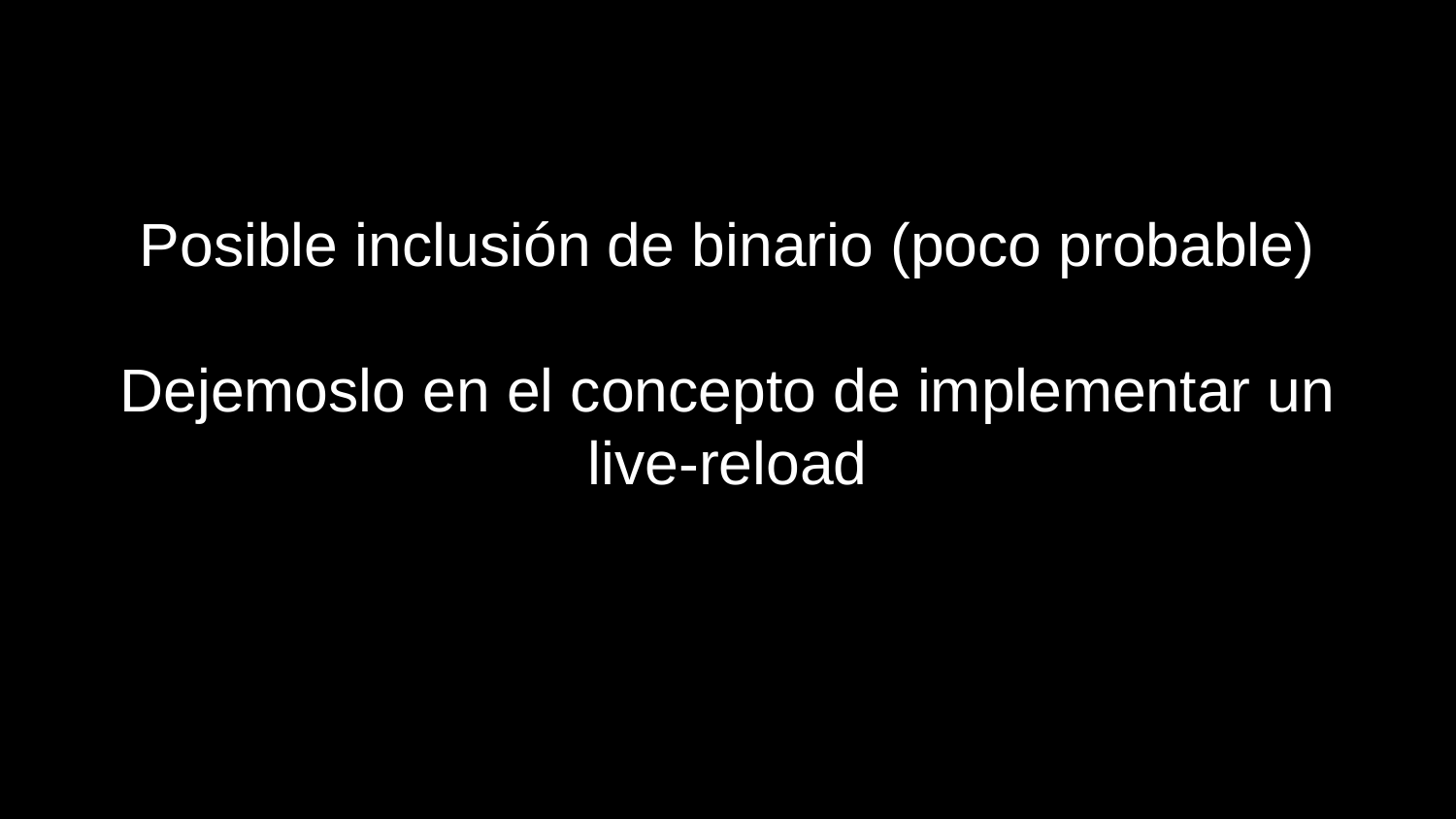

Posible inclusión de binario (poco probable)

Dejemoslo en el concepto de implementar un live-reload